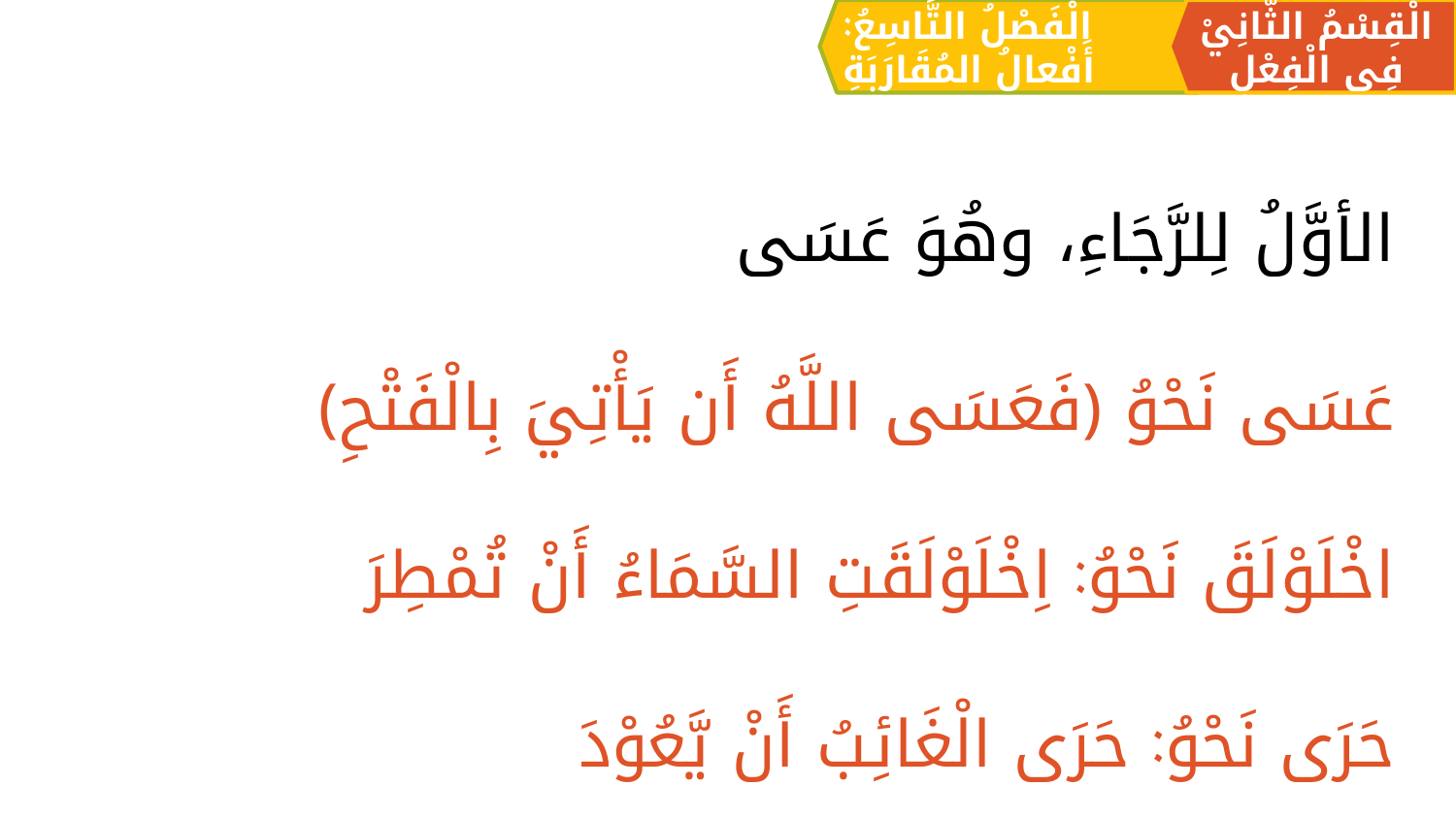

الْقِسْمُ الثَّانِيْ فِي الْفِعْلِ
الْفَصْلُ التَّاسِعُ: أَفْعالُ المُقَارَبَةِ
الأوَّلُ لِلرَّجَاءِ، وهُوَ عَسَى
عَسَی نَحْوُ ﴿فَعَسَى اللَّهُ أَن يَأْتِيَ بِالْفَتْحِ﴾
اخْلَوْلَقَ نَحْوُ: اِخْلَوْلَقَتِ السَّمَاءُ أَنْ تُمْطِرَ
حَرَى نَحْوُ: حَرَی الْغَائِبُ أَنْ يَّعُوْدَ